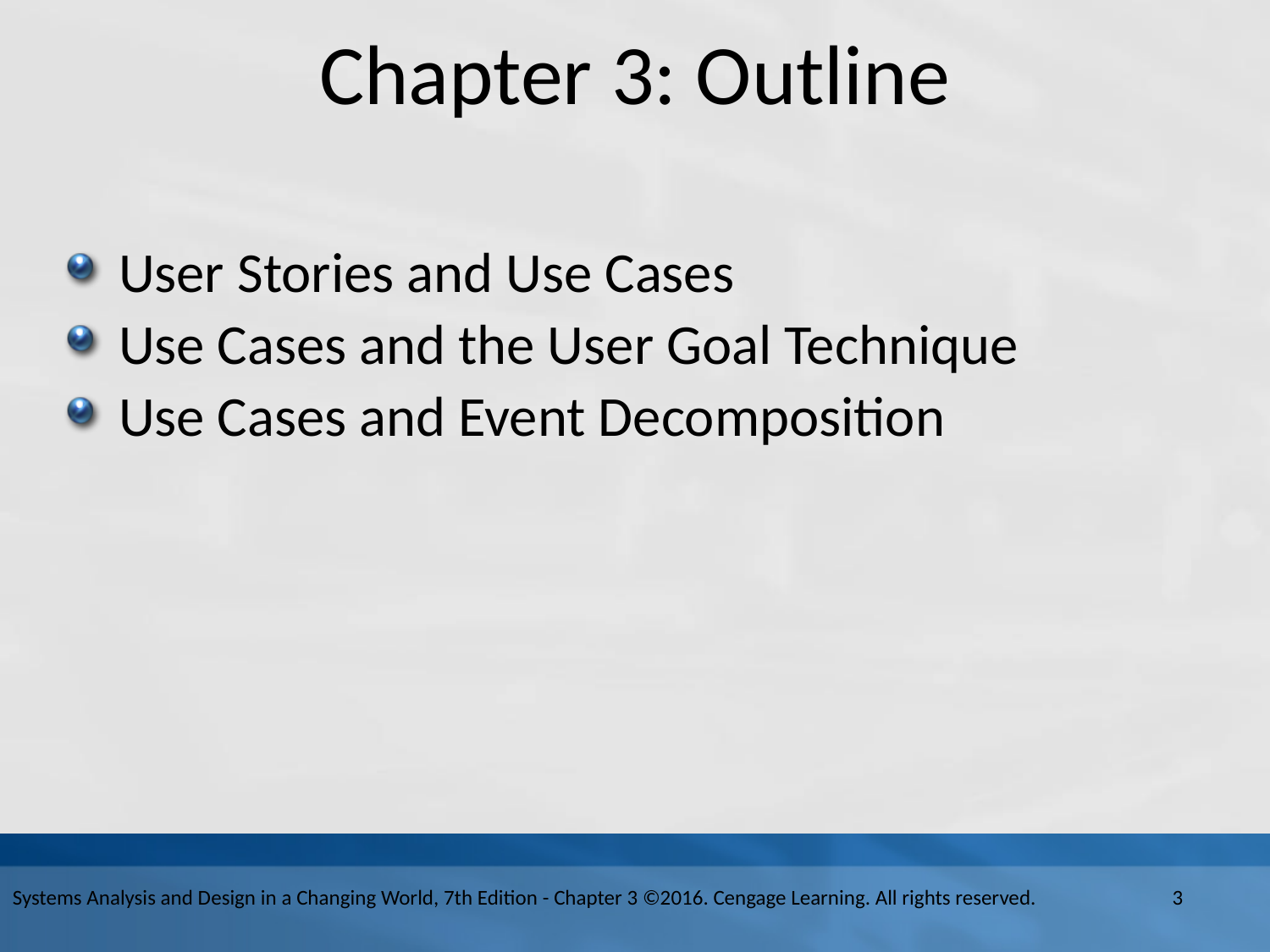

# Chapter 3: Outline
User Stories and Use Cases
Use Cases and the User Goal Technique
Use Cases and Event Decomposition